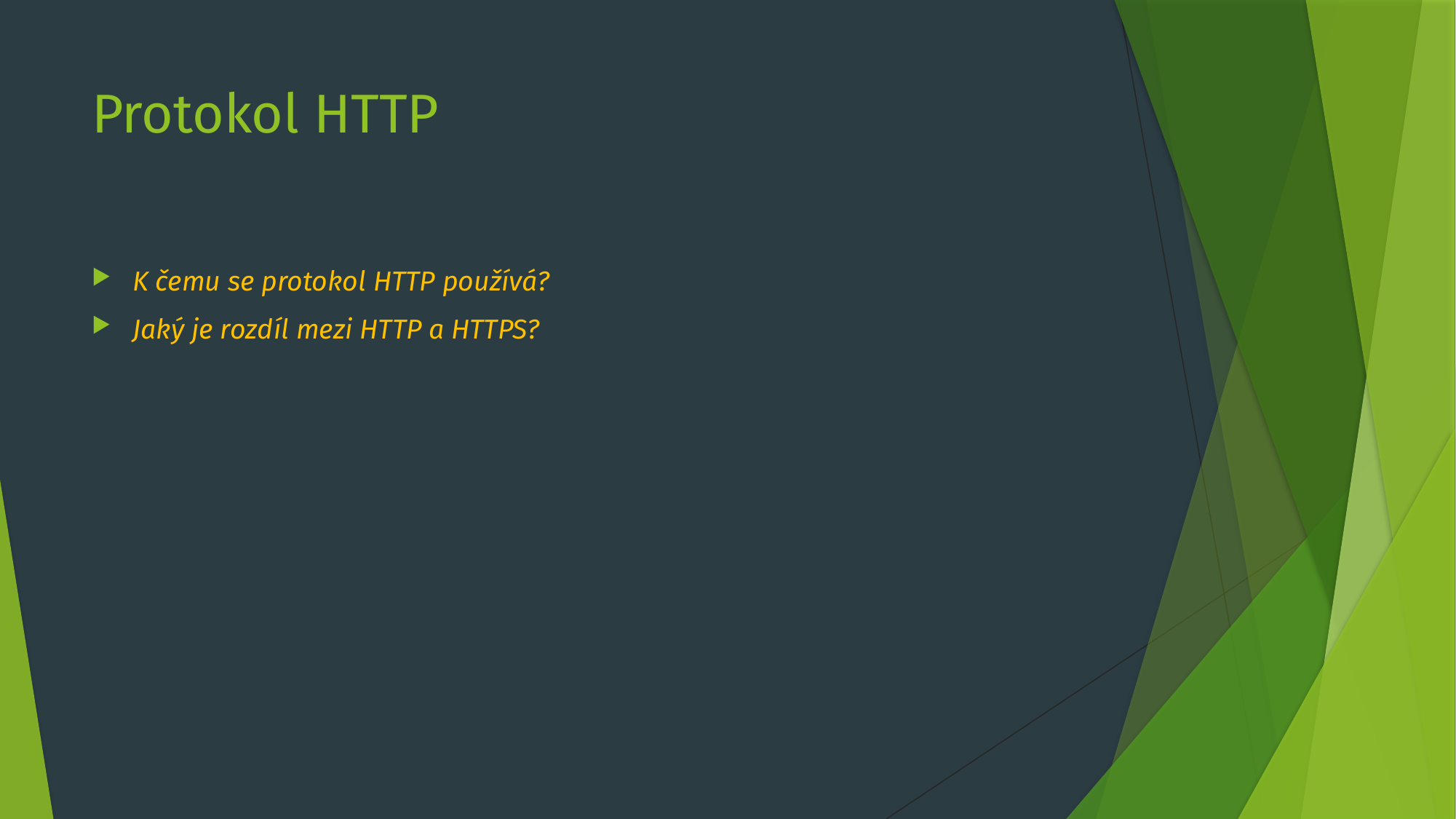

# Protokol HTTP
K čemu se protokol HTTP používá?
Jaký je rozdíl mezi HTTP a HTTPS?